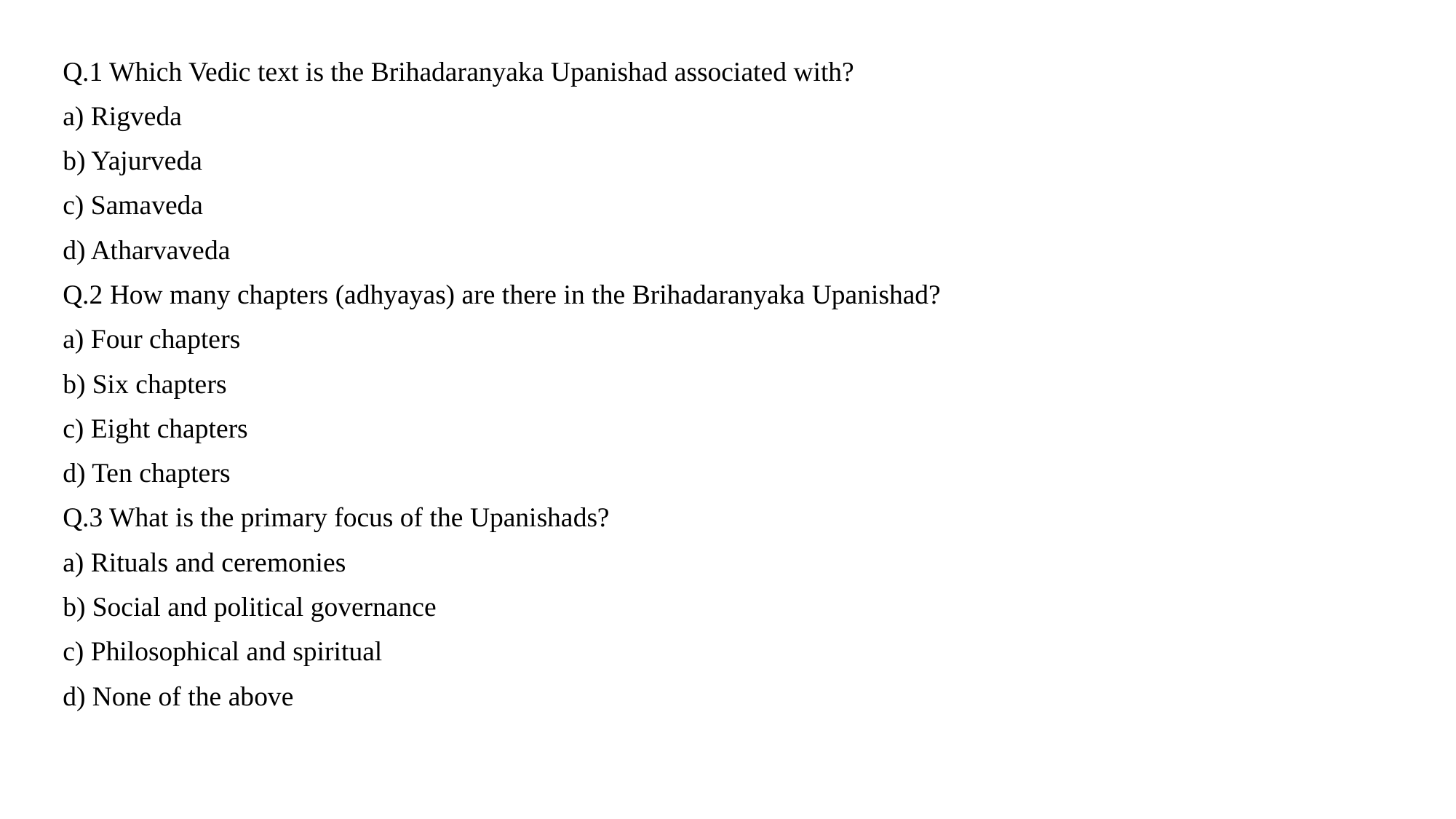

Q.1 Which Vedic text is the Brihadaranyaka Upanishad associated with?
a) Rigveda
b) Yajurveda
c) Samaveda
d) Atharvaveda
Q.2 How many chapters (adhyayas) are there in the Brihadaranyaka Upanishad?
a) Four chapters
b) Six chapters
c) Eight chapters
d) Ten chapters
Q.3 What is the primary focus of the Upanishads?
a) Rituals and ceremonies
b) Social and political governance
c) Philosophical and spiritual
d) None of the above